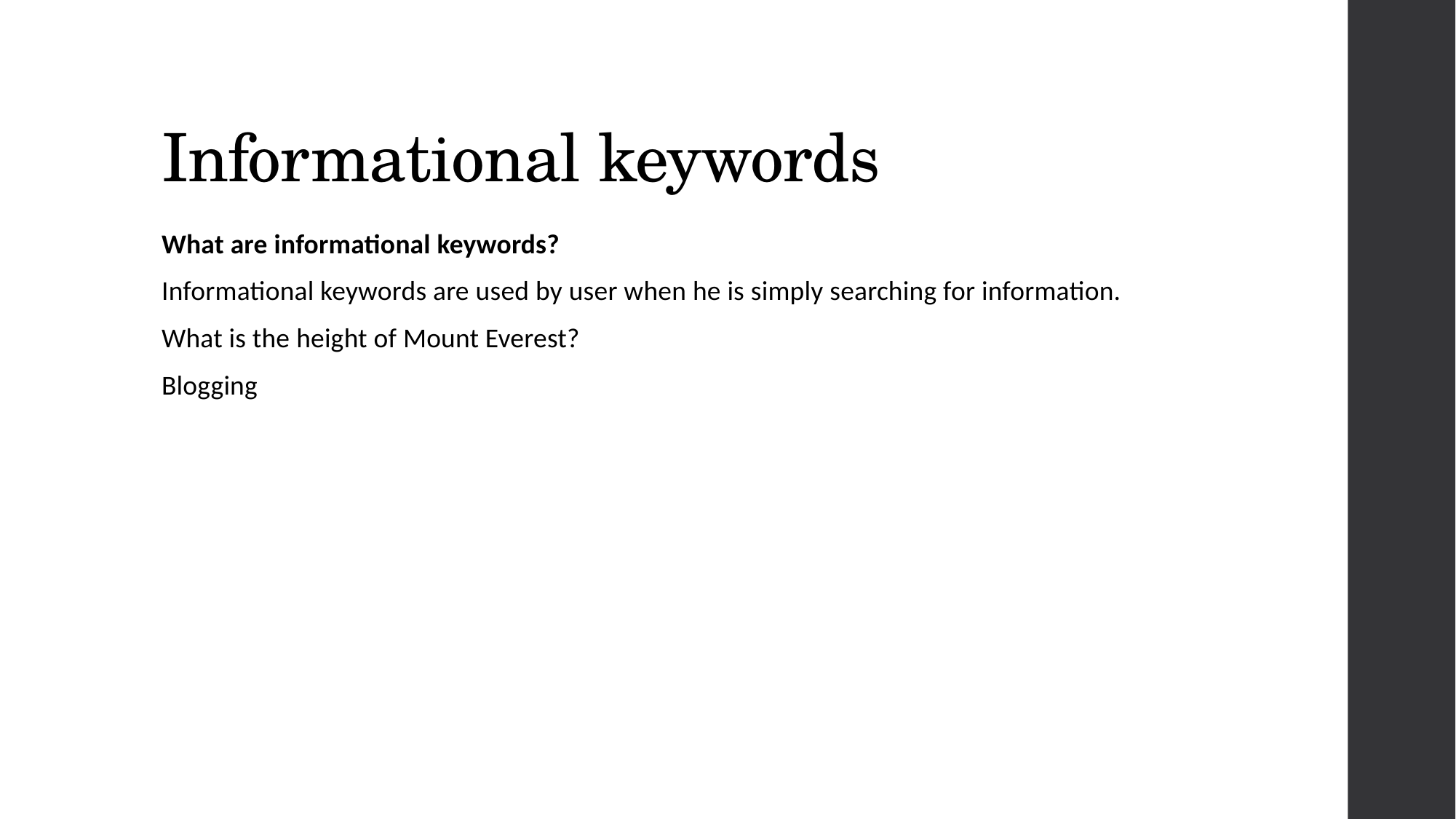

# Informational keywords
What are informational keywords?
Informational keywords are used by user when he is simply searching for information.
What is the height of Mount Everest?
Blogging